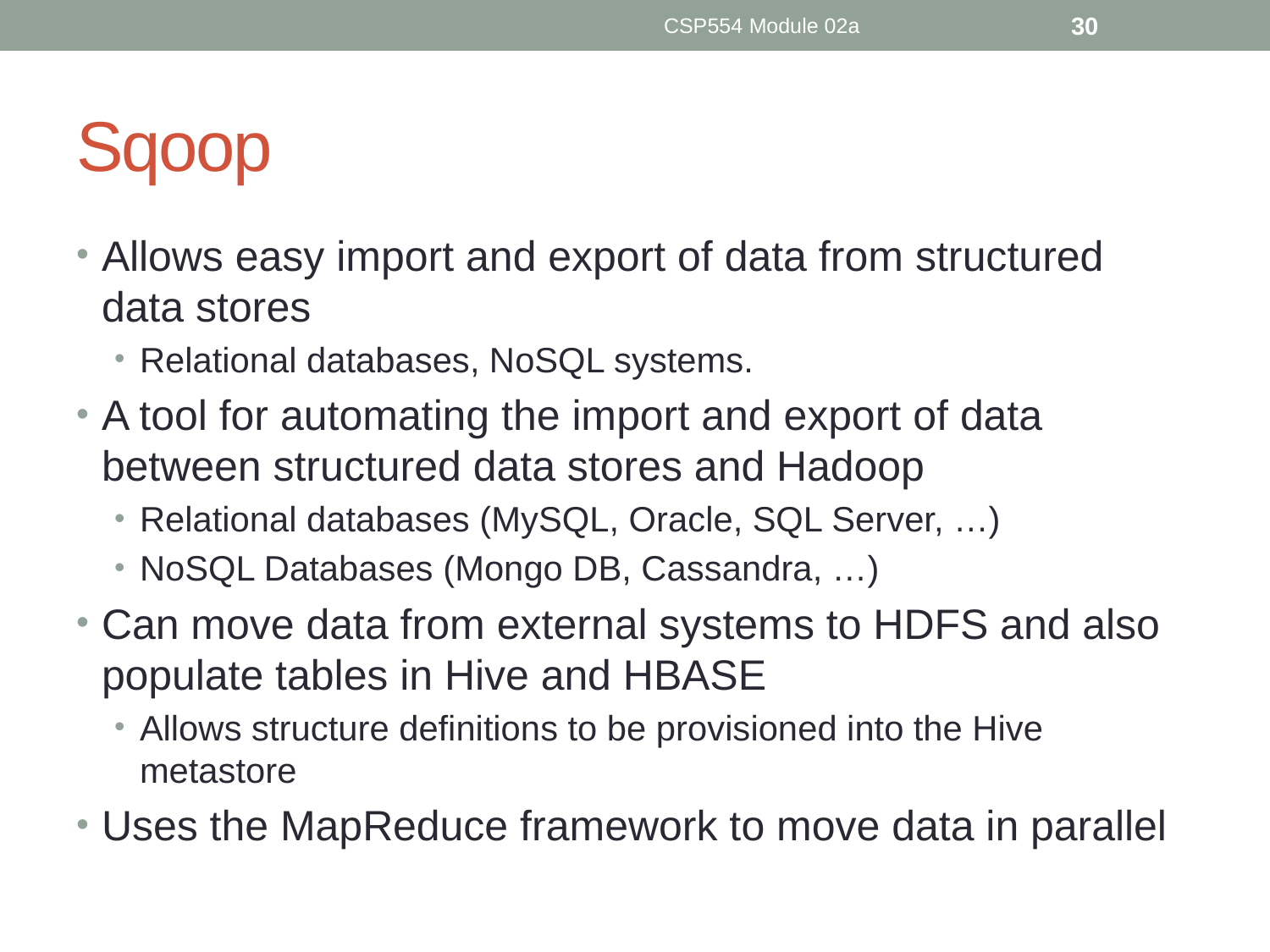

CSP554 Module 02a
30
# Sqoop
Allows easy import and export of data from structured data stores
Relational databases, NoSQL systems.
A tool for automating the import and export of data between structured data stores and Hadoop
Relational databases (MySQL, Oracle, SQL Server, …)
NoSQL Databases (Mongo DB, Cassandra, …)
Can move data from external systems to HDFS and also populate tables in Hive and HBASE
Allows structure definitions to be provisioned into the Hive metastore
Uses the MapReduce framework to move data in parallel